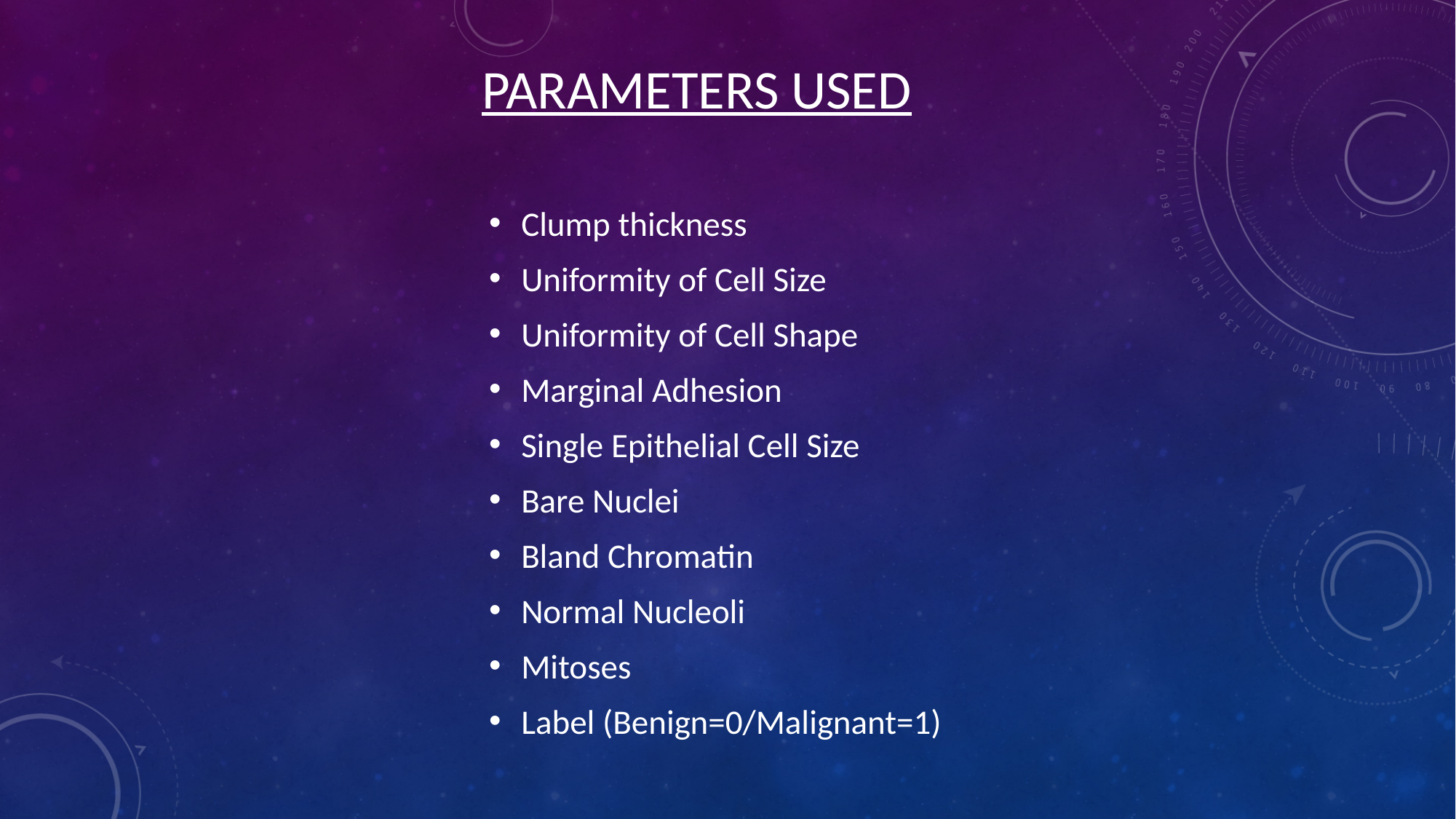

# PARAMETERS USED
Clump thickness
Uniformity of Cell Size
Uniformity of Cell Shape
Marginal Adhesion
Single Epithelial Cell Size
Bare Nuclei
Bland Chromatin
Normal Nucleoli
Mitoses
Label (Benign=0/Malignant=1)